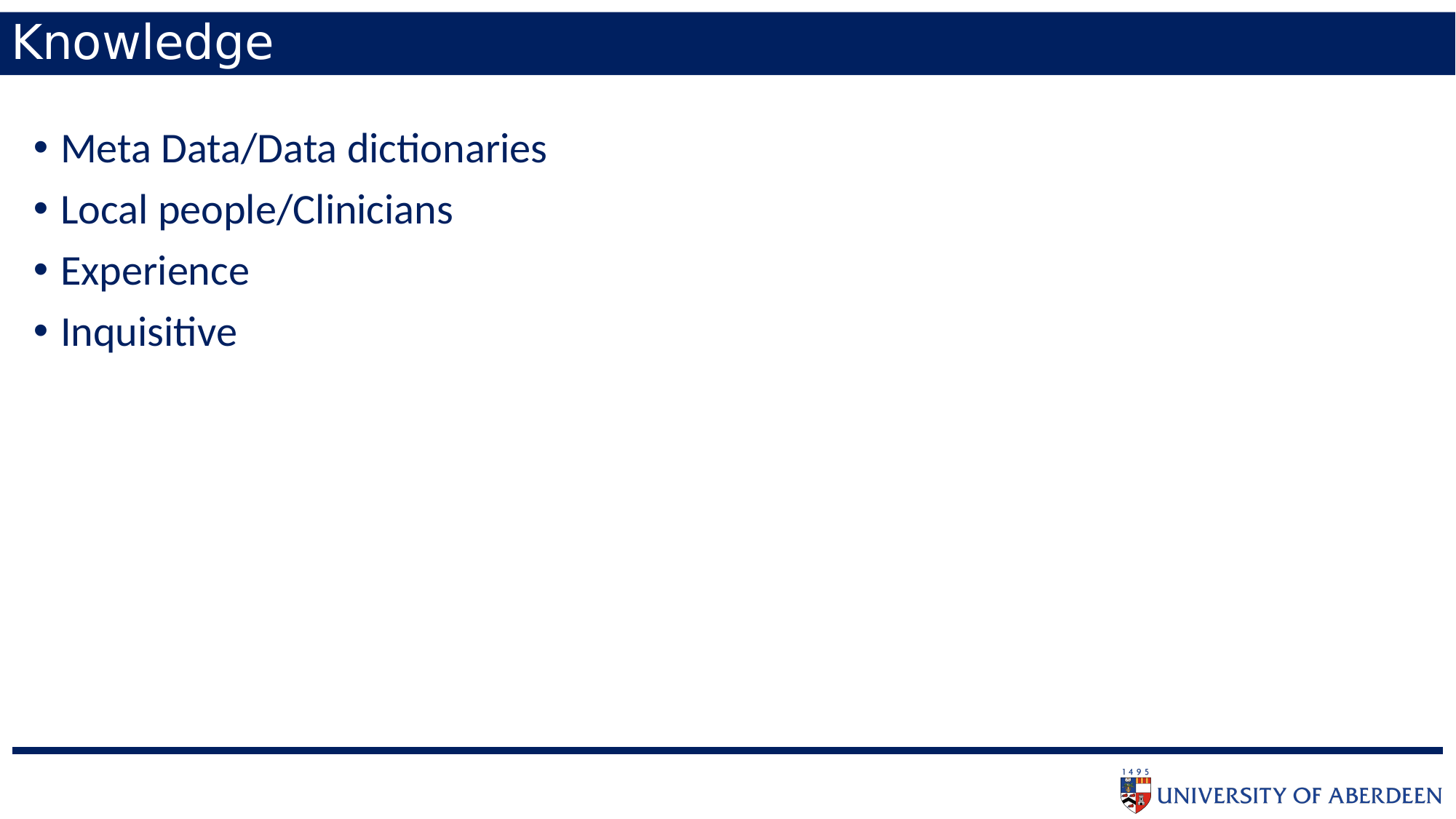

# Knowledge
Meta Data/Data dictionaries
Local people/Clinicians
Experience
Inquisitive